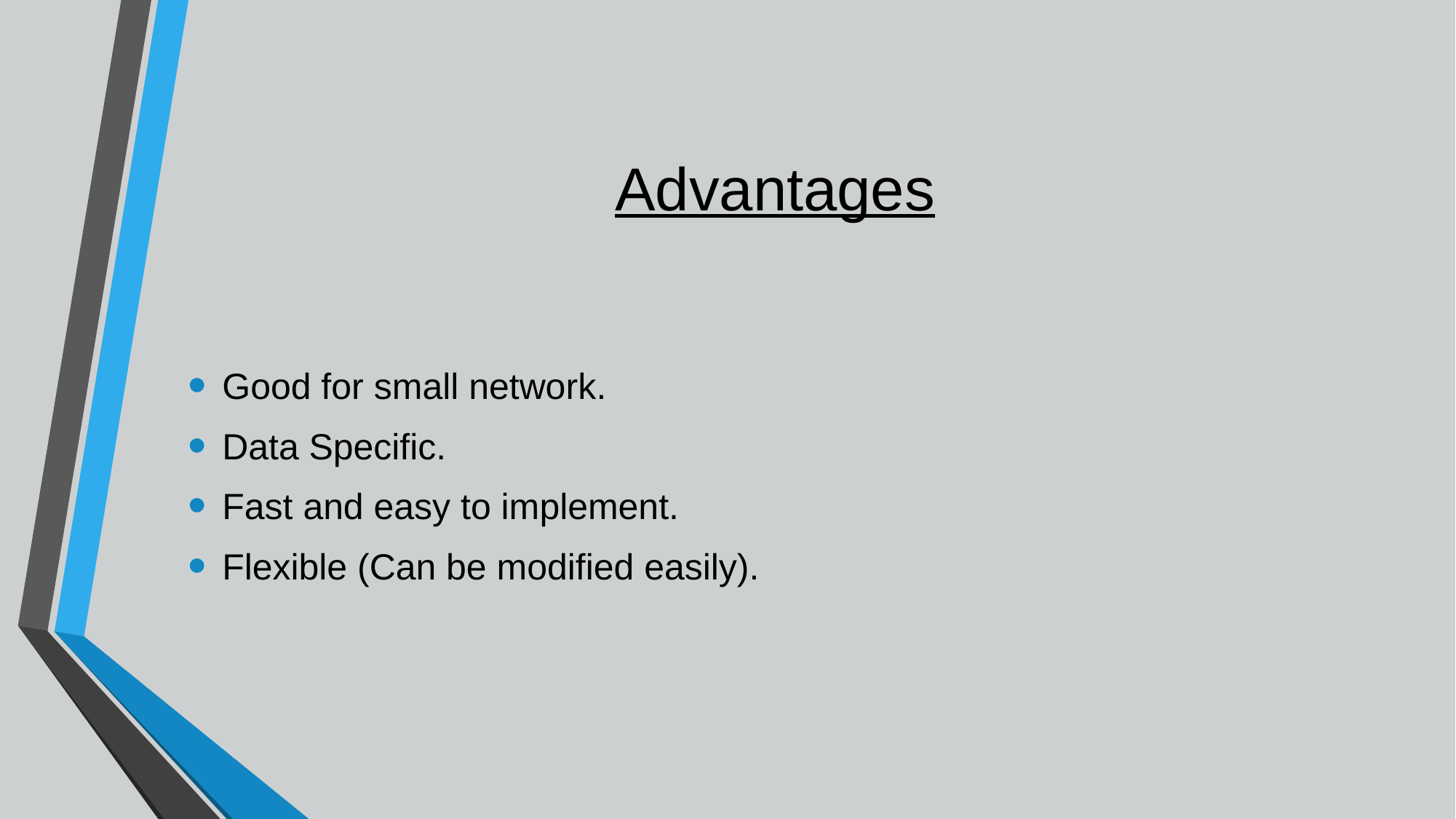

# Advantages
Good for small network.
Data Specific.
Fast and easy to implement.
Flexible (Can be modified easily).